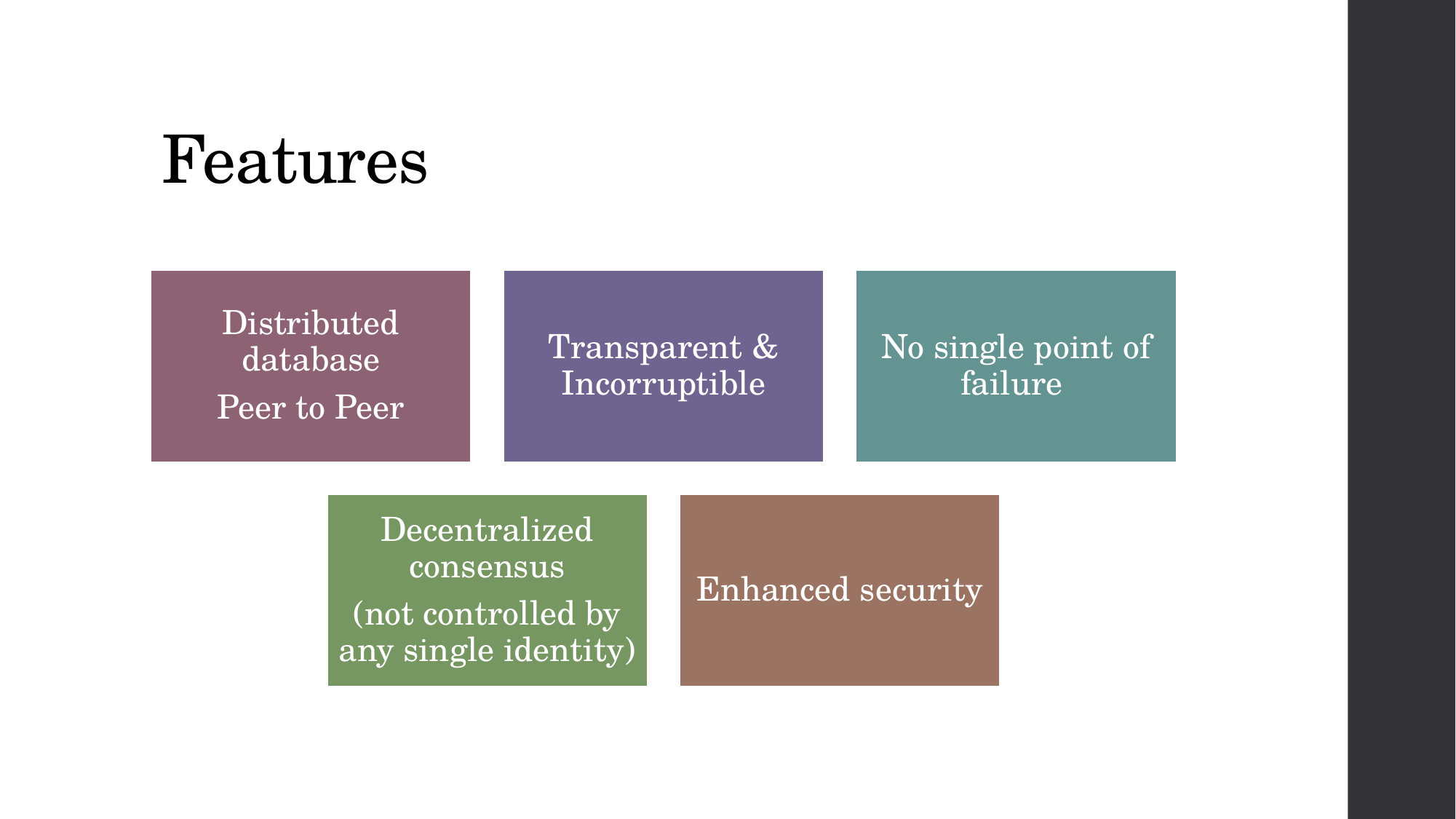

# Features
Distributed database
Peer to Peer
Transparent & Incorruptible
No single point of failure
Decentralized consensus
(not controlled by any single identity)
Enhanced security